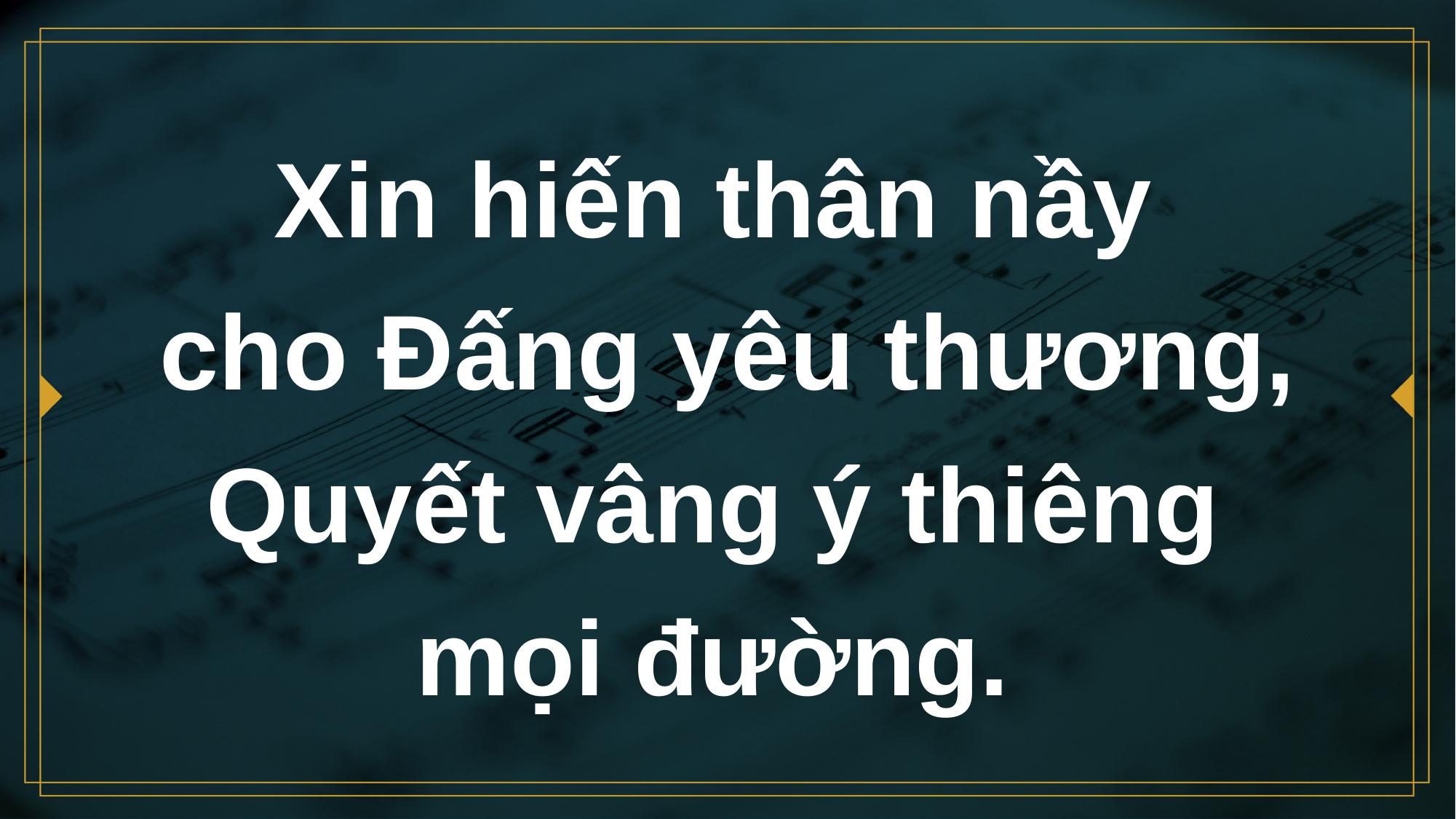

# Xin hiến thân nầy cho Đấng yêu thương, Quyết vâng ý thiêng mọi đường.